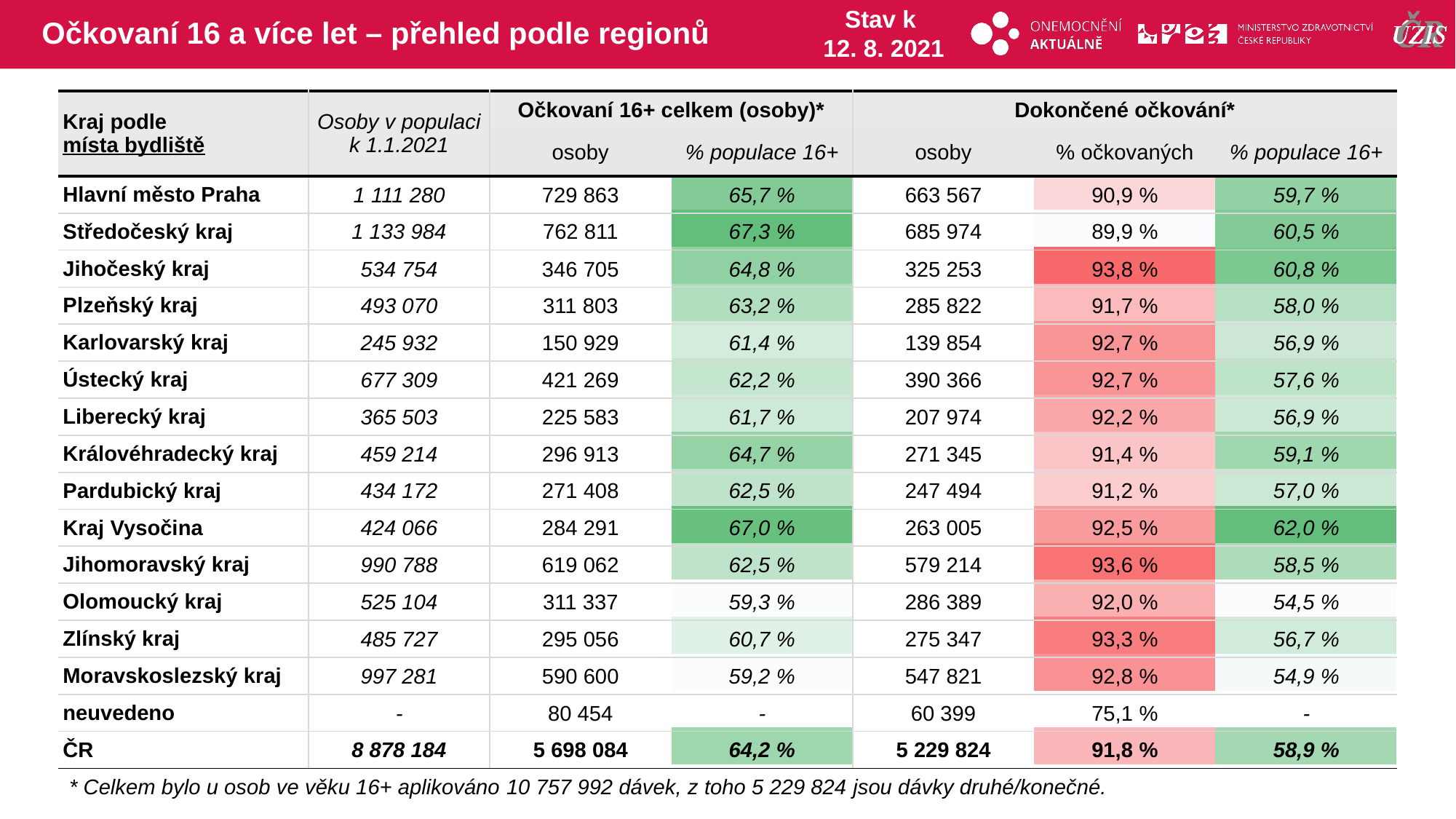

# Očkovaní 16 a více let – přehled podle regionů
Stav k
12. 8. 2021
| Kraj podle místa bydliště | Osoby v populaci k 1.1.2021 | Očkovaní 16+ celkem (osoby)\* |  | Dokončené očkování\* |  |  |
| --- | --- | --- | --- | --- | --- | --- |
|  |  | osoby | % populace 16+ | osoby | % očkovaných | % populace 16+ |
| Hlavní město Praha | 1 111 280 | 729 863 | 65,7 % | 663 567 | 90,9 % | 59,7 % |
| Středočeský kraj | 1 133 984 | 762 811 | 67,3 % | 685 974 | 89,9 % | 60,5 % |
| Jihočeský kraj | 534 754 | 346 705 | 64,8 % | 325 253 | 93,8 % | 60,8 % |
| Plzeňský kraj | 493 070 | 311 803 | 63,2 % | 285 822 | 91,7 % | 58,0 % |
| Karlovarský kraj | 245 932 | 150 929 | 61,4 % | 139 854 | 92,7 % | 56,9 % |
| Ústecký kraj | 677 309 | 421 269 | 62,2 % | 390 366 | 92,7 % | 57,6 % |
| Liberecký kraj | 365 503 | 225 583 | 61,7 % | 207 974 | 92,2 % | 56,9 % |
| Královéhradecký kraj | 459 214 | 296 913 | 64,7 % | 271 345 | 91,4 % | 59,1 % |
| Pardubický kraj | 434 172 | 271 408 | 62,5 % | 247 494 | 91,2 % | 57,0 % |
| Kraj Vysočina | 424 066 | 284 291 | 67,0 % | 263 005 | 92,5 % | 62,0 % |
| Jihomoravský kraj | 990 788 | 619 062 | 62,5 % | 579 214 | 93,6 % | 58,5 % |
| Olomoucký kraj | 525 104 | 311 337 | 59,3 % | 286 389 | 92,0 % | 54,5 % |
| Zlínský kraj | 485 727 | 295 056 | 60,7 % | 275 347 | 93,3 % | 56,7 % |
| Moravskoslezský kraj | 997 281 | 590 600 | 59,2 % | 547 821 | 92,8 % | 54,9 % |
| neuvedeno | - | 80 454 | - | 60 399 | 75,1 % | - |
| ČR | 8 878 184 | 5 698 084 | 64,2 % | 5 229 824 | 91,8 % | 58,9 % |
|  |  |  |  |  |  |
| --- | --- | --- | --- | --- | --- |
|  |  |  |  |  |  |
|  |  |  |  |  |  |
|  |  |  |  |  |  |
|  |  |  |  |  |  |
|  |  |  |  |  |  |
|  |  |  |  |  |  |
|  |  |  |  |  |  |
|  |  |  |  |  |  |
|  |  |  |  |  |  |
|  |  |  |  |  |  |
|  |  |  |  |  |  |
|  |  |  |  |  |  |
|  |  |  |  |  |  |
|  |  |  |  |  |  |
|  |  |  |  |  |  |
* Celkem bylo u osob ve věku 16+ aplikováno 10 757 992 dávek, z toho 5 229 824 jsou dávky druhé/konečné.